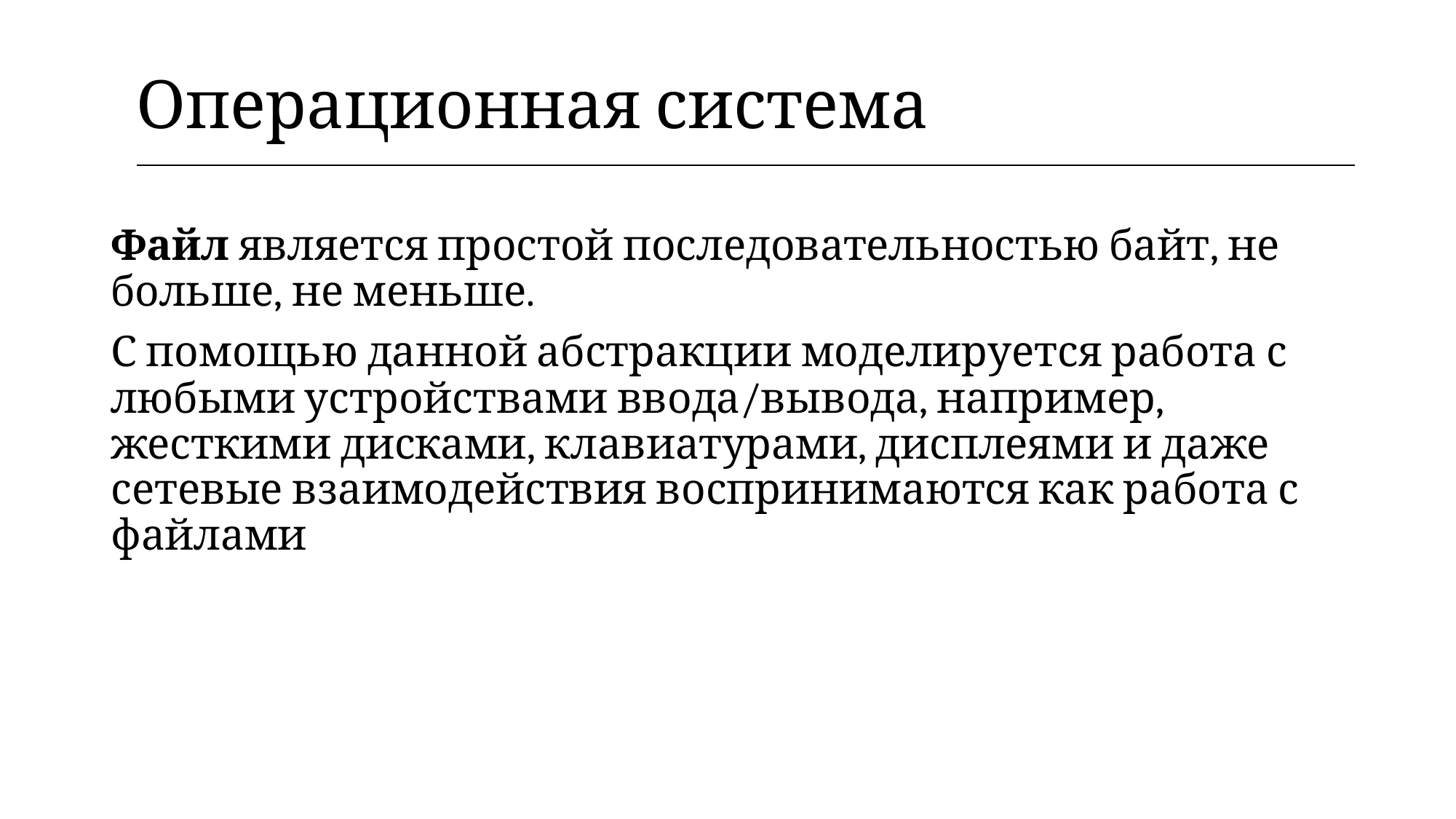

| Операционная система |
| --- |
Файл является простой последовательностью байт, не больше, не меньше.
С помощью данной абстракции моделируется работа с любыми устройствами ввода/вывода, например, жесткими дисками, клавиатурами, дисплеями и даже сетевые взаимодействия воспринимаются как работа с файлами